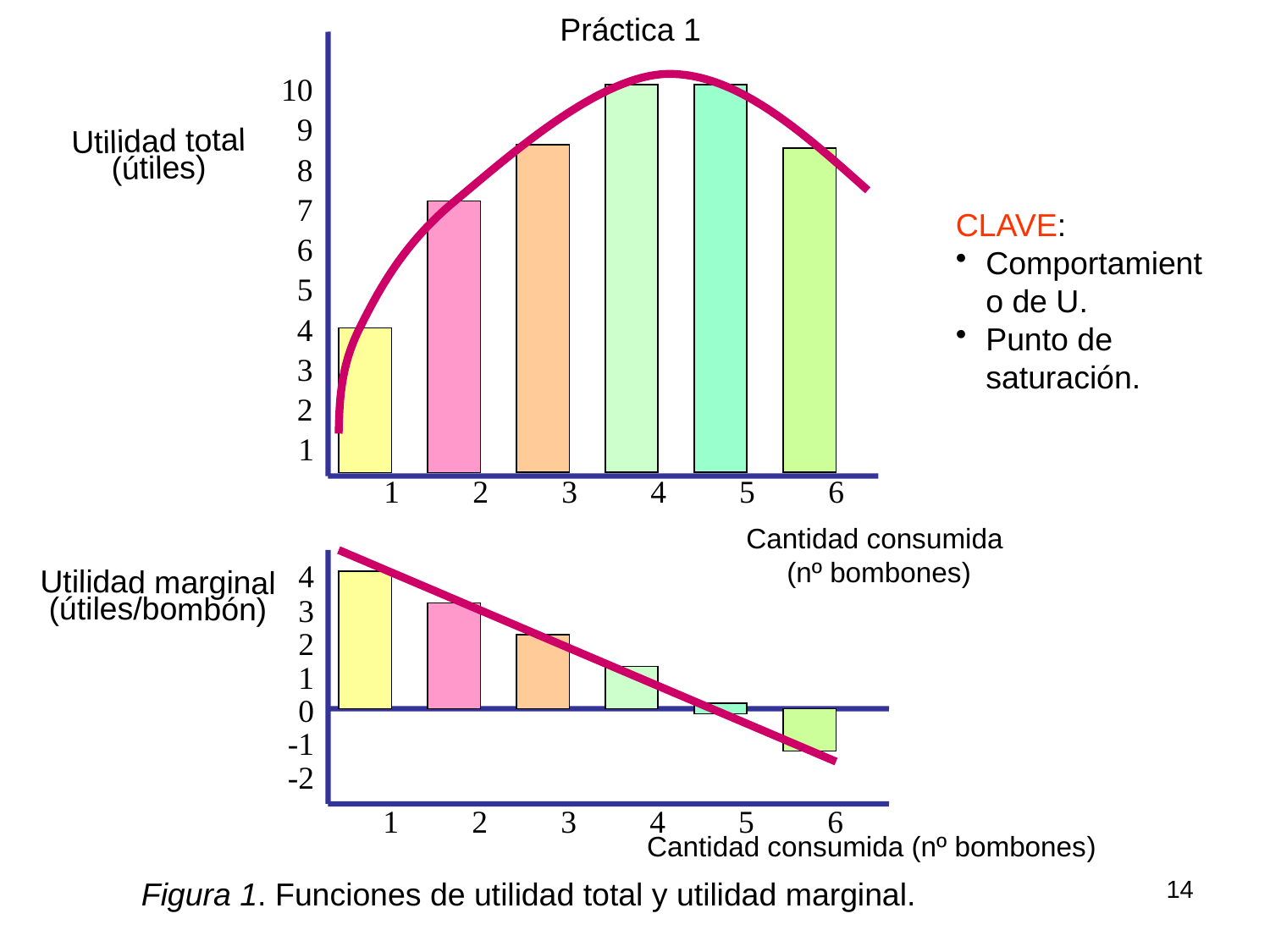

Práctica 1

10

9
Utilidad total
(útiles)
8

7
CLAVE:
Comportamiento de U.
Punto de saturación.

6
5
4

3
2
1

1
2
3
4
5
6

Cantidad consumida
 (nº bombones)
4

Utilidad marginal
(útiles/bombón)

3

2

1

0

-1
-2

Cantidad consumida (nº bombones)

1
2
3
4
5
6

14
Figura 1. Funciones de utilidad total y utilidad marginal.